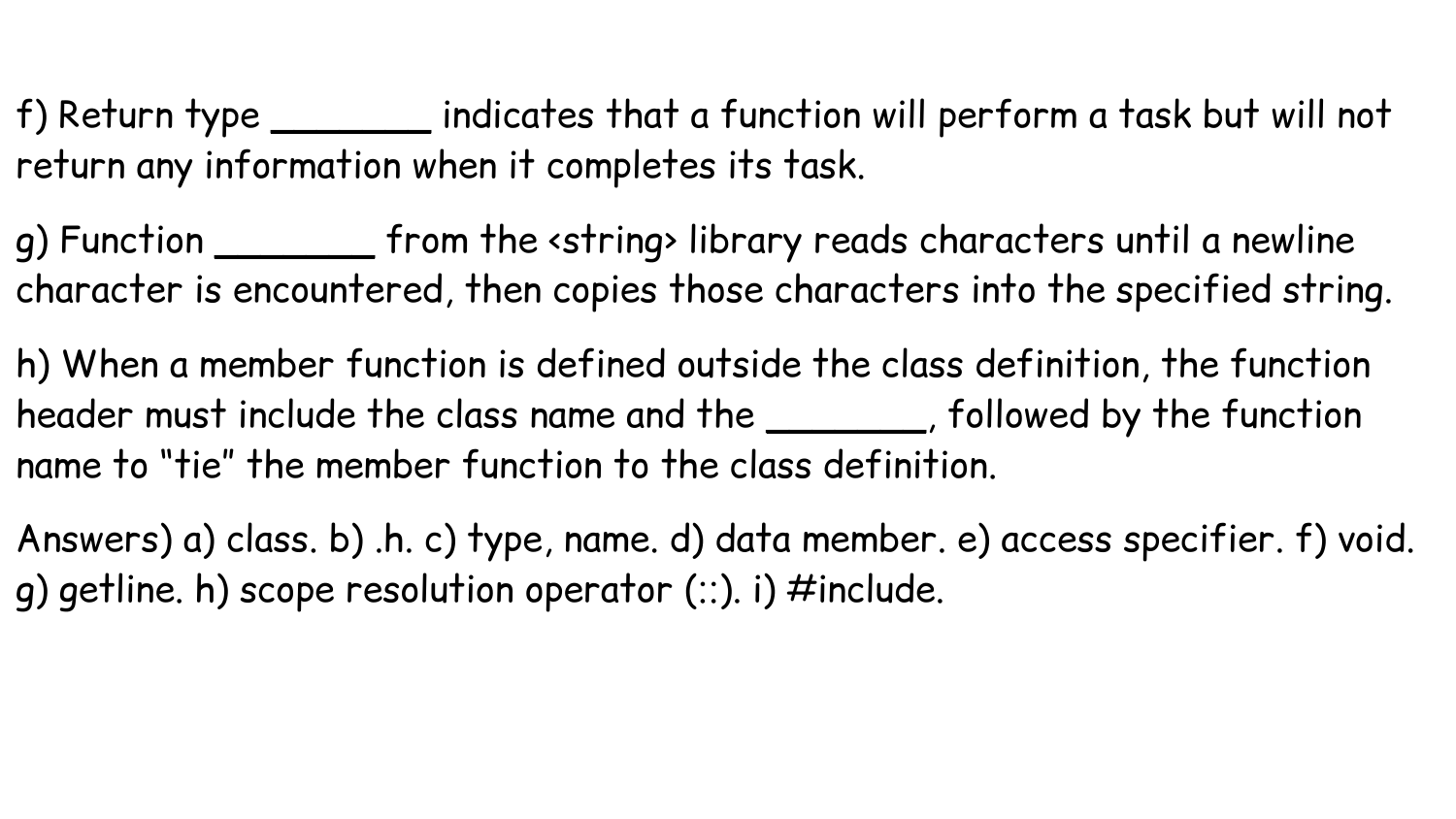

f) Return type _______ indicates that a function will perform a task but will not return any information when it completes its task.
g) Function _______ from the <string> library reads characters until a newline character is encountered, then copies those characters into the specified string.
h) When a member function is defined outside the class definition, the function header must include the class name and the _______, followed by the function name to “tie” the member function to the class definition.
Answers) a) class. b) .h. c) type, name. d) data member. e) access specifier. f) void. g) getline. h) scope resolution operator (::). i) #include.